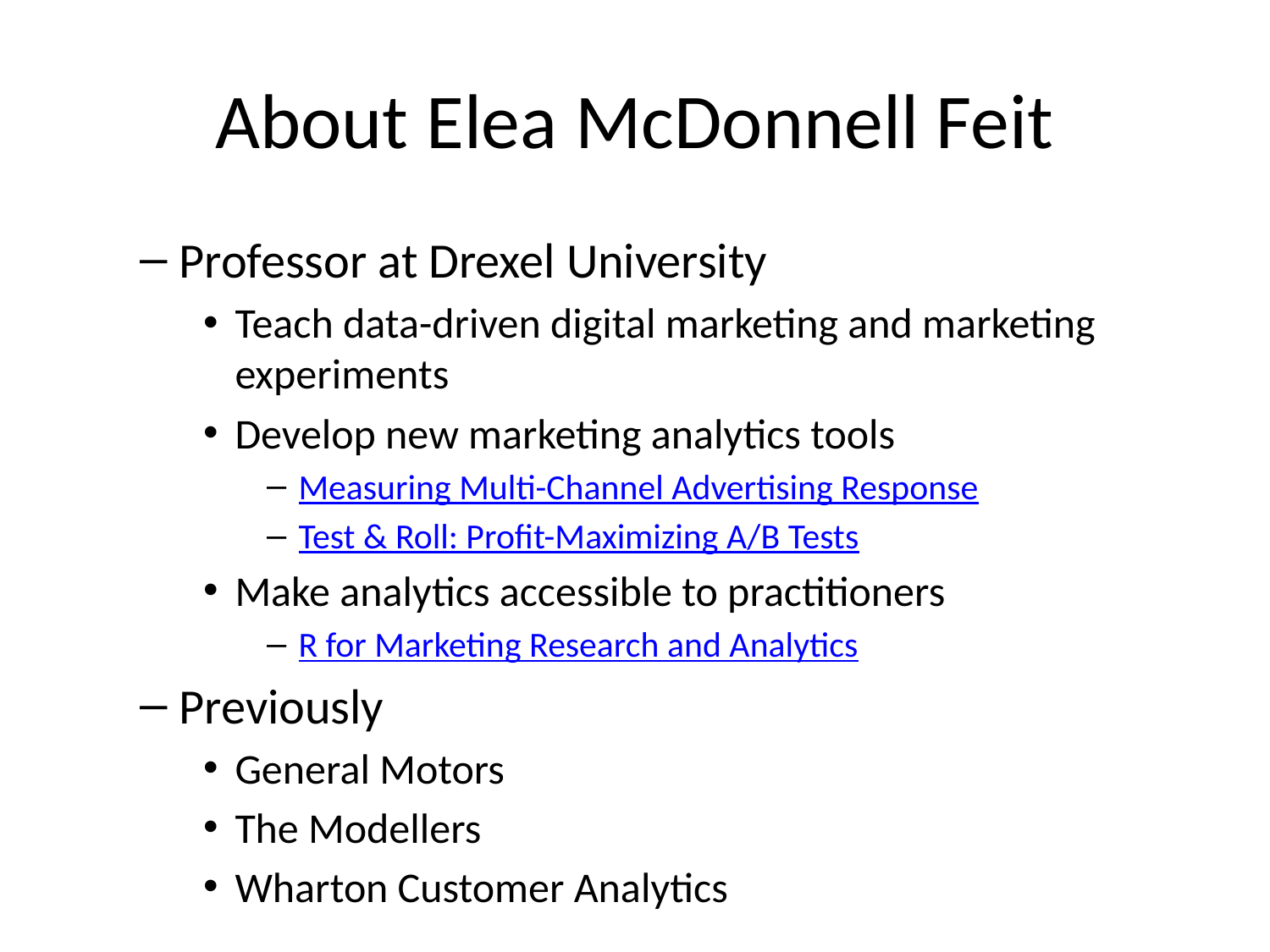

# About Elea McDonnell Feit
Professor at Drexel University
Teach data-driven digital marketing and marketing experiments
Develop new marketing analytics tools
Measuring Multi-Channel Advertising Response
Test & Roll: Profit-Maximizing A/B Tests
Make analytics accessible to practitioners
R for Marketing Research and Analytics
Previously
General Motors
The Modellers
Wharton Customer Analytics